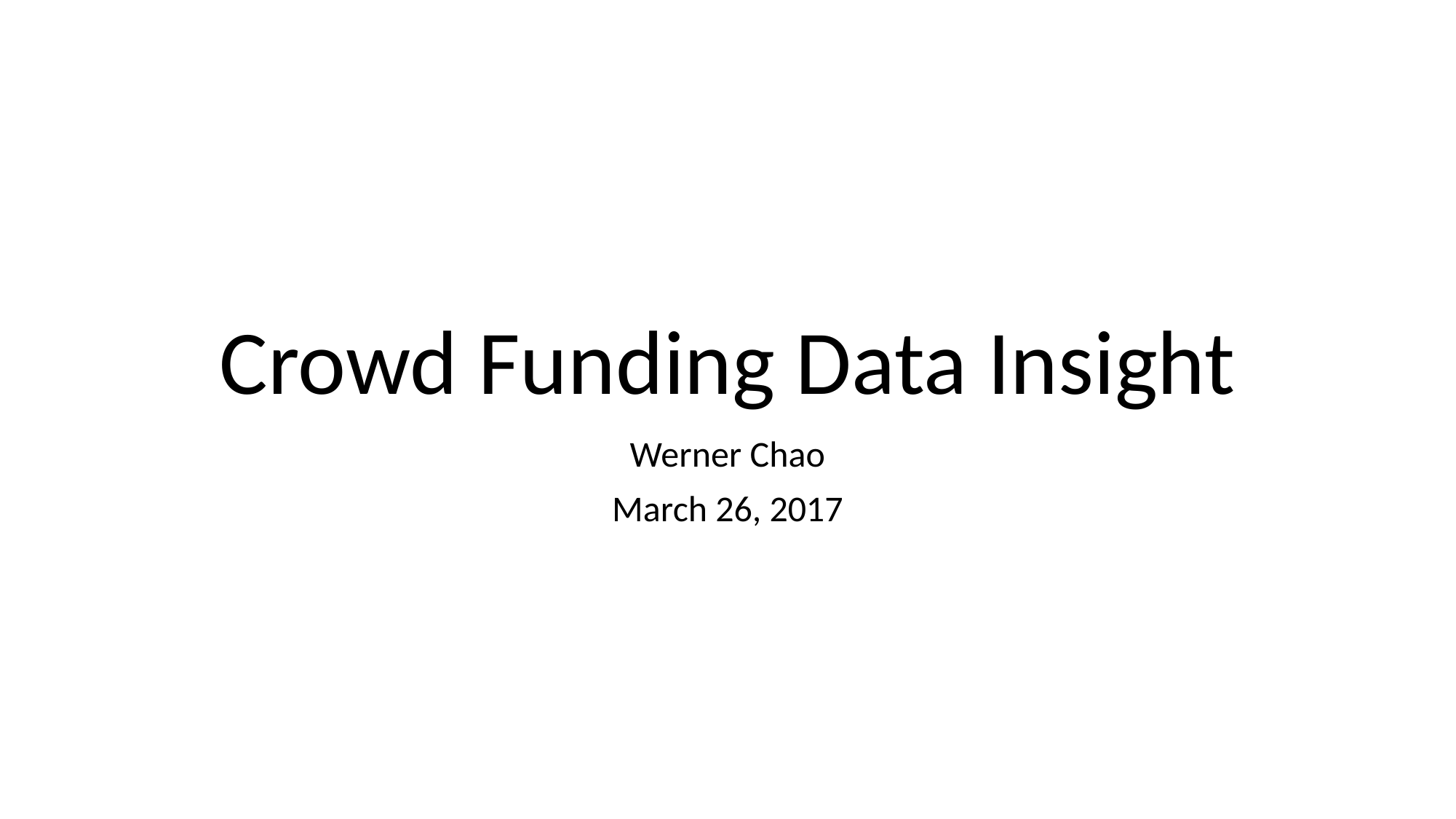

# Crowd Funding Data Insight
Werner Chao
March 26, 2017